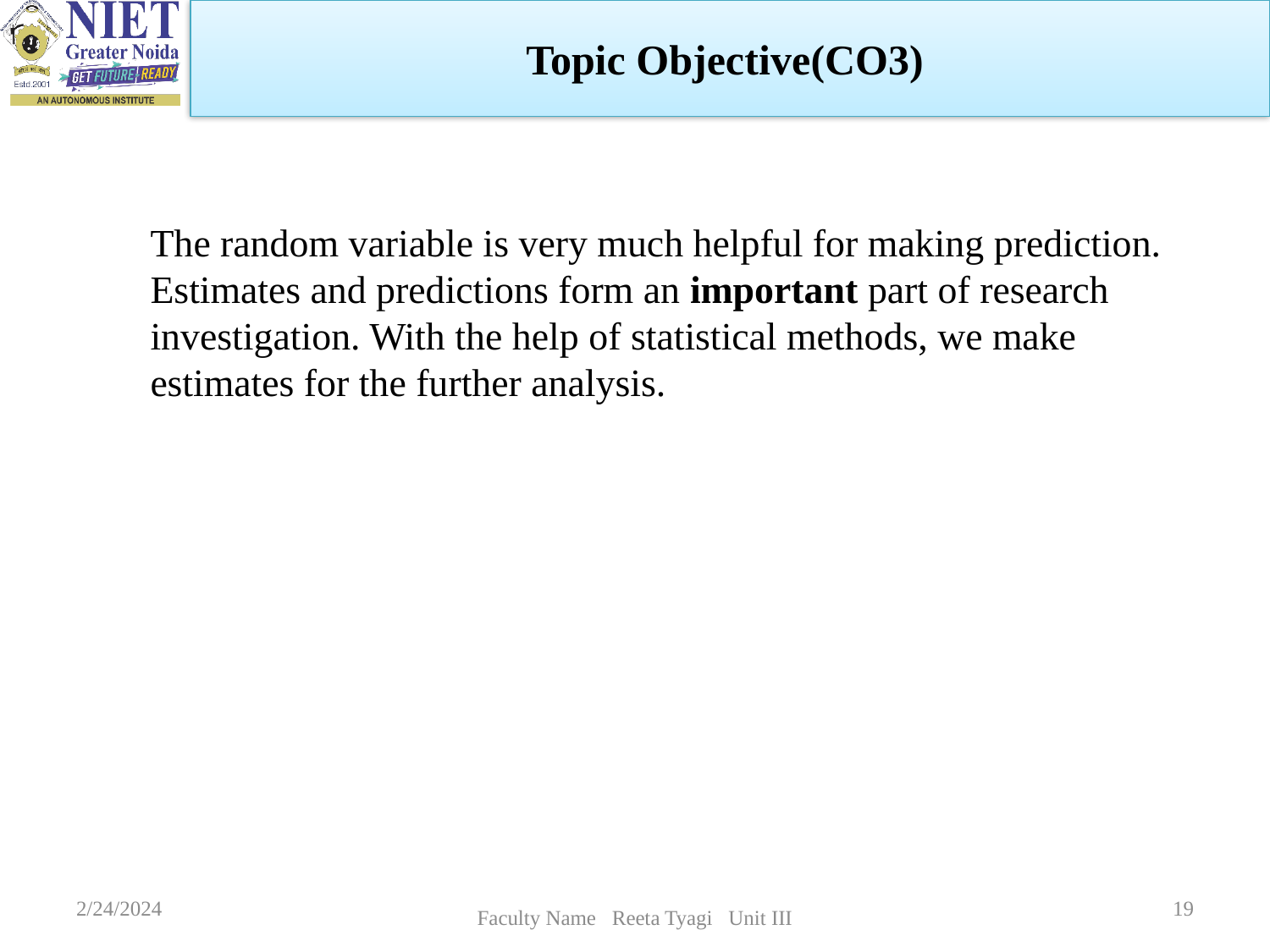

Topic Objective(CO3)
	The random variable is very much helpful for making prediction. Estimates and predictions form an important part of research investigation. With the help of statistical methods, we make estimates for the further analysis.

2/24/2024
19
Faculty Name   Reeta Tyagi   Unit III